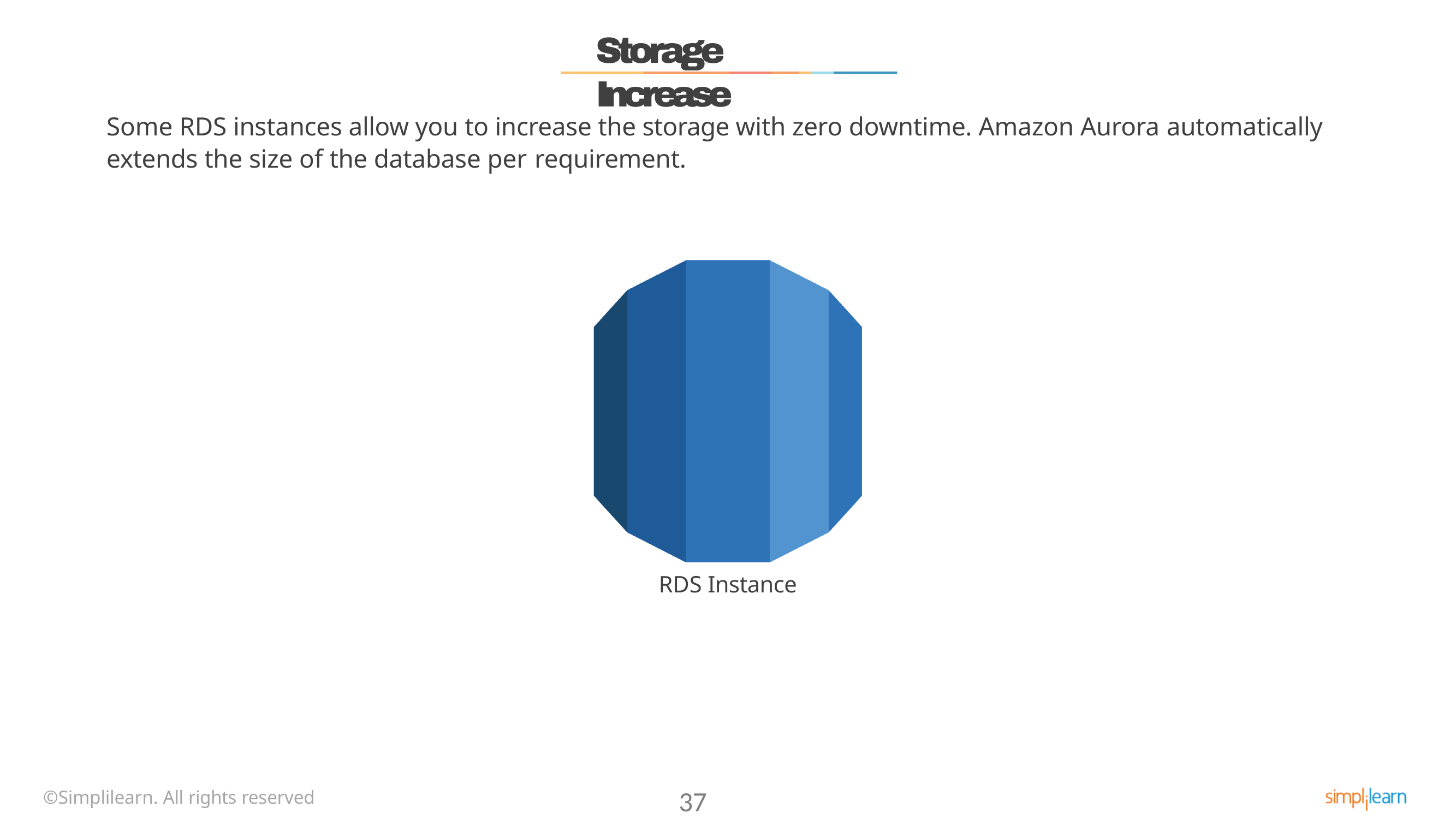

# Storage Increase

Some RDS instances allow you to increase the storage with zero downtime. Amazon Aurora automatically
extends the size of the database per requirement.

RDS Instance
©Simplilearn. All rights reserved
37